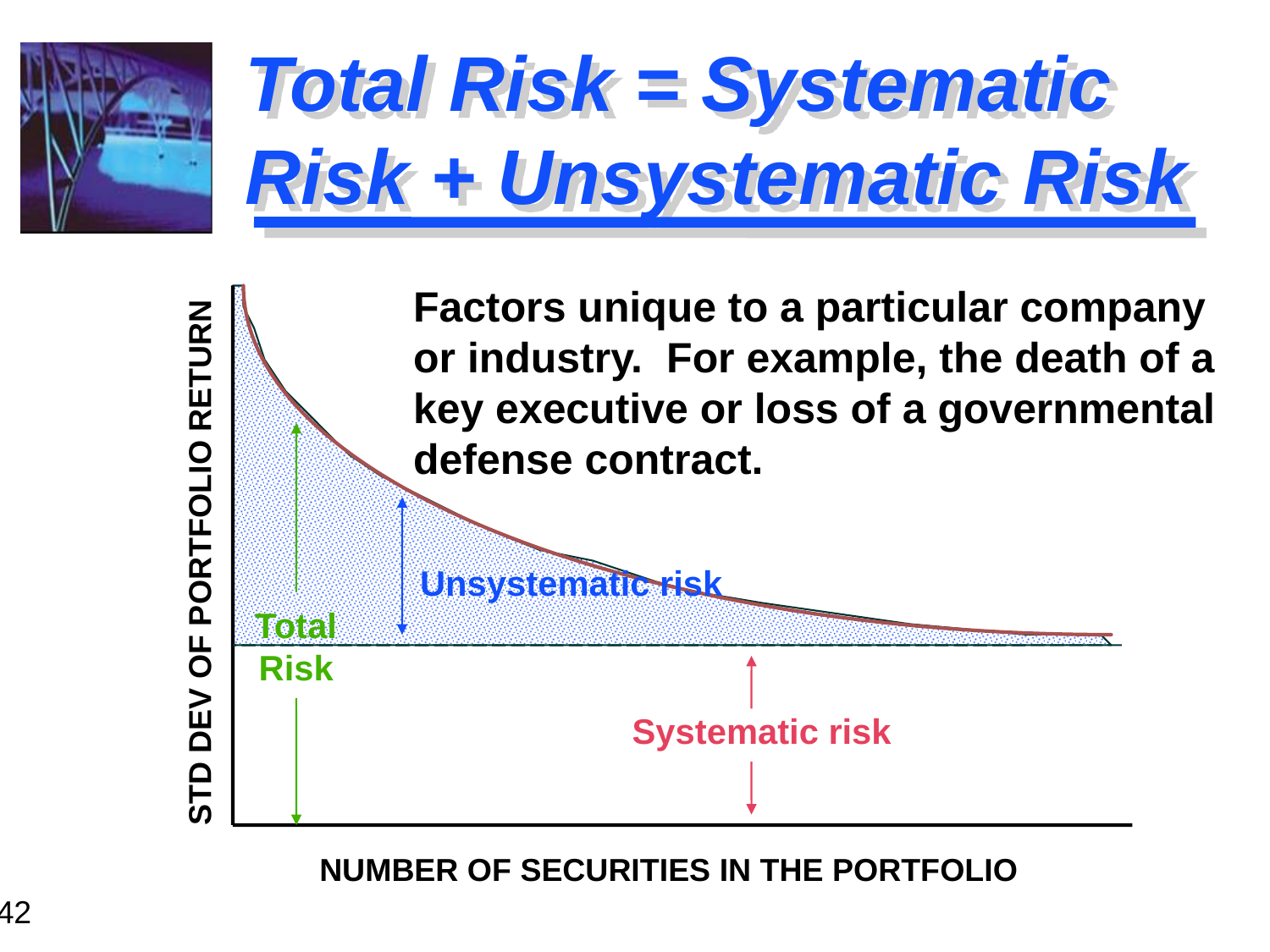

# Total Risk = Systematic Risk + Unsystematic Risk

Factors unique to a particular company
or industry.  For example, the death of a
key executive or loss of a governmental
defense contract.

STD DEV OF PORTFOLIO RETURN
Unsystematic risk
Total
Risk

Systematic risk

NUMBER OF SECURITIES IN THE PORTFOLIO